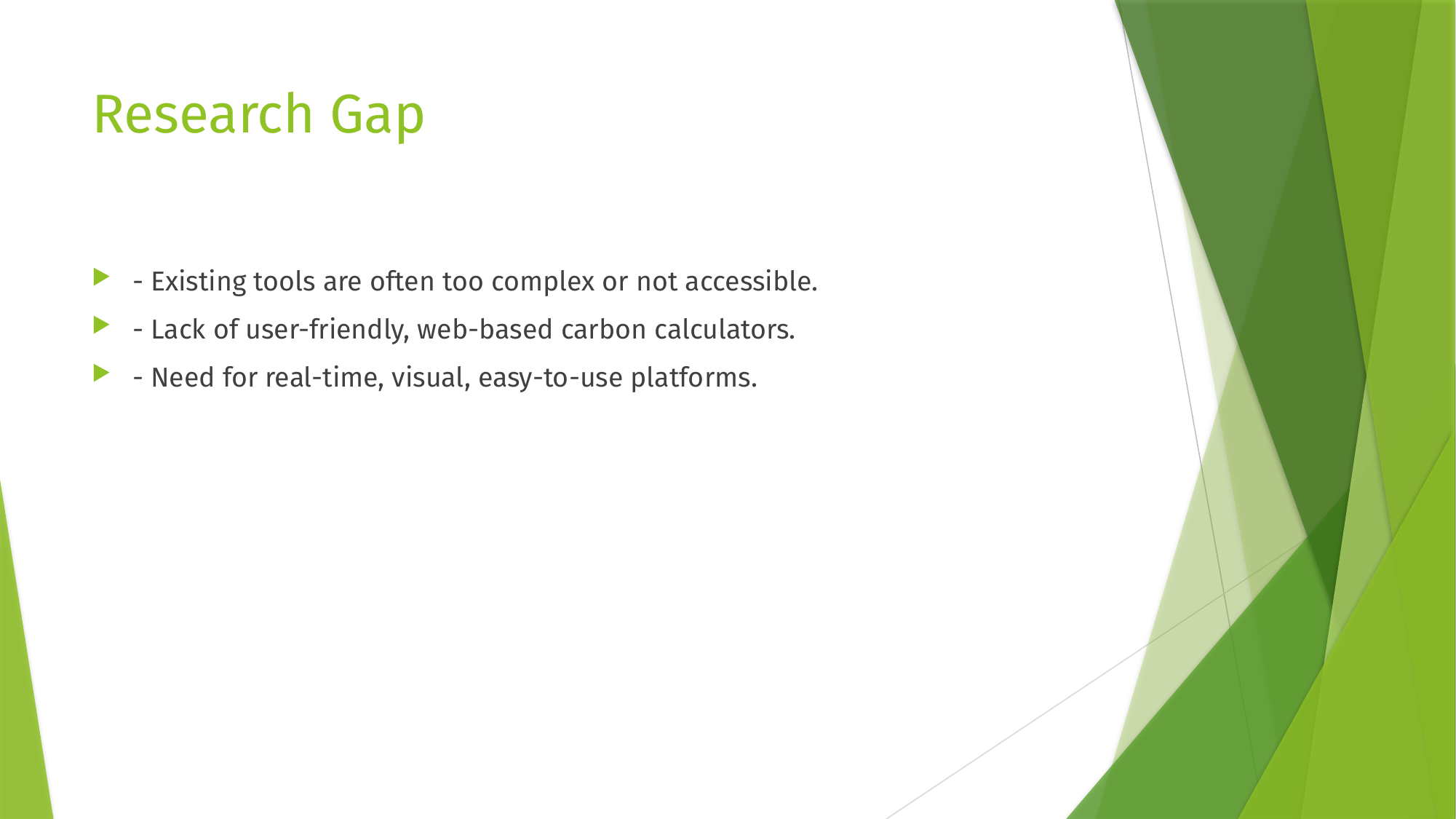

# Research Gap
- Existing tools are often too complex or not accessible.
- Lack of user-friendly, web-based carbon calculators.
- Need for real-time, visual, easy-to-use platforms.